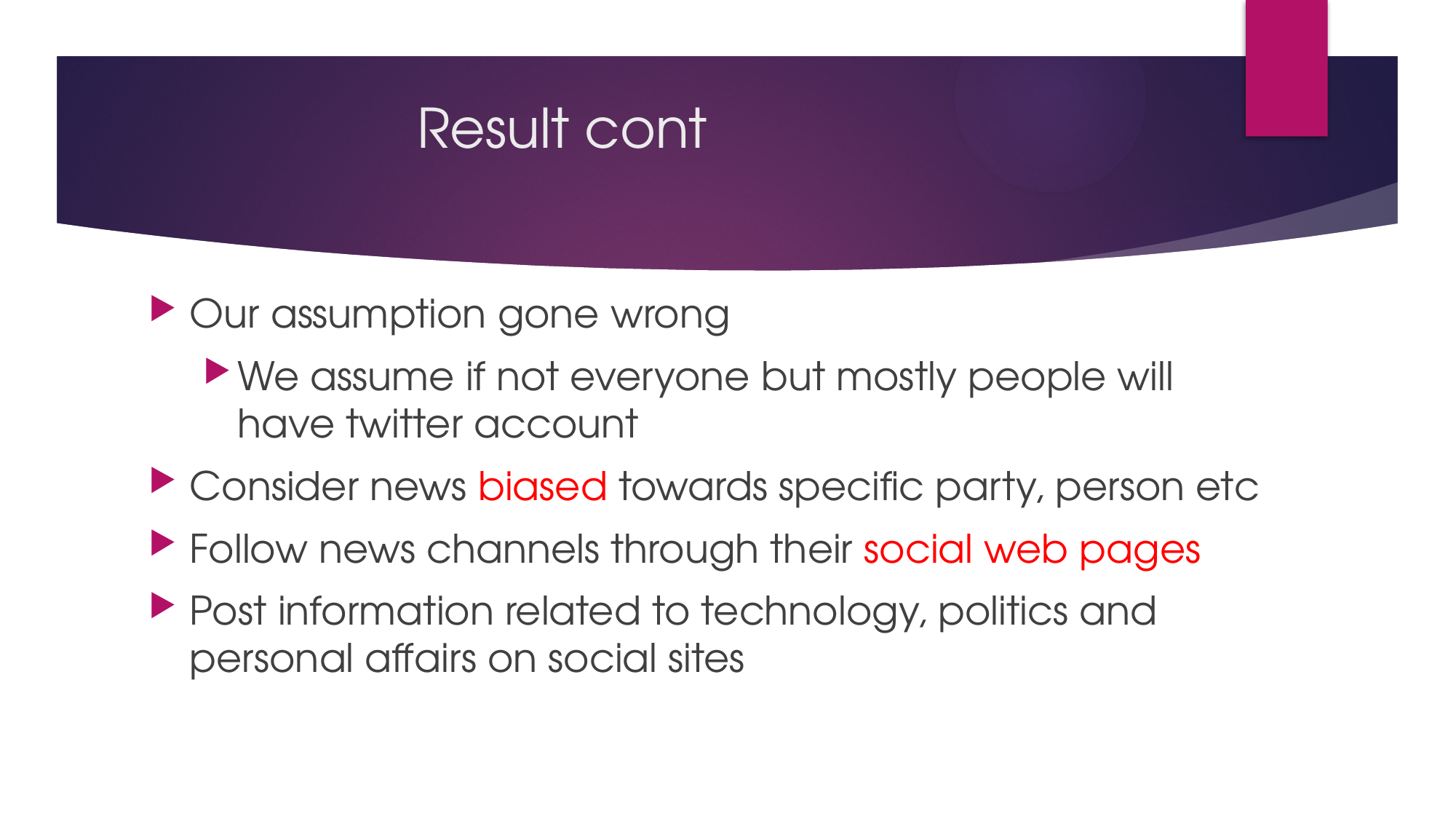

# Result cont
Our assumption gone wrong
We assume if not everyone but mostly people will have twitter account
Consider news biased towards specific party, person etc
Follow news channels through their social web pages
Post information related to technology, politics and personal affairs on social sites